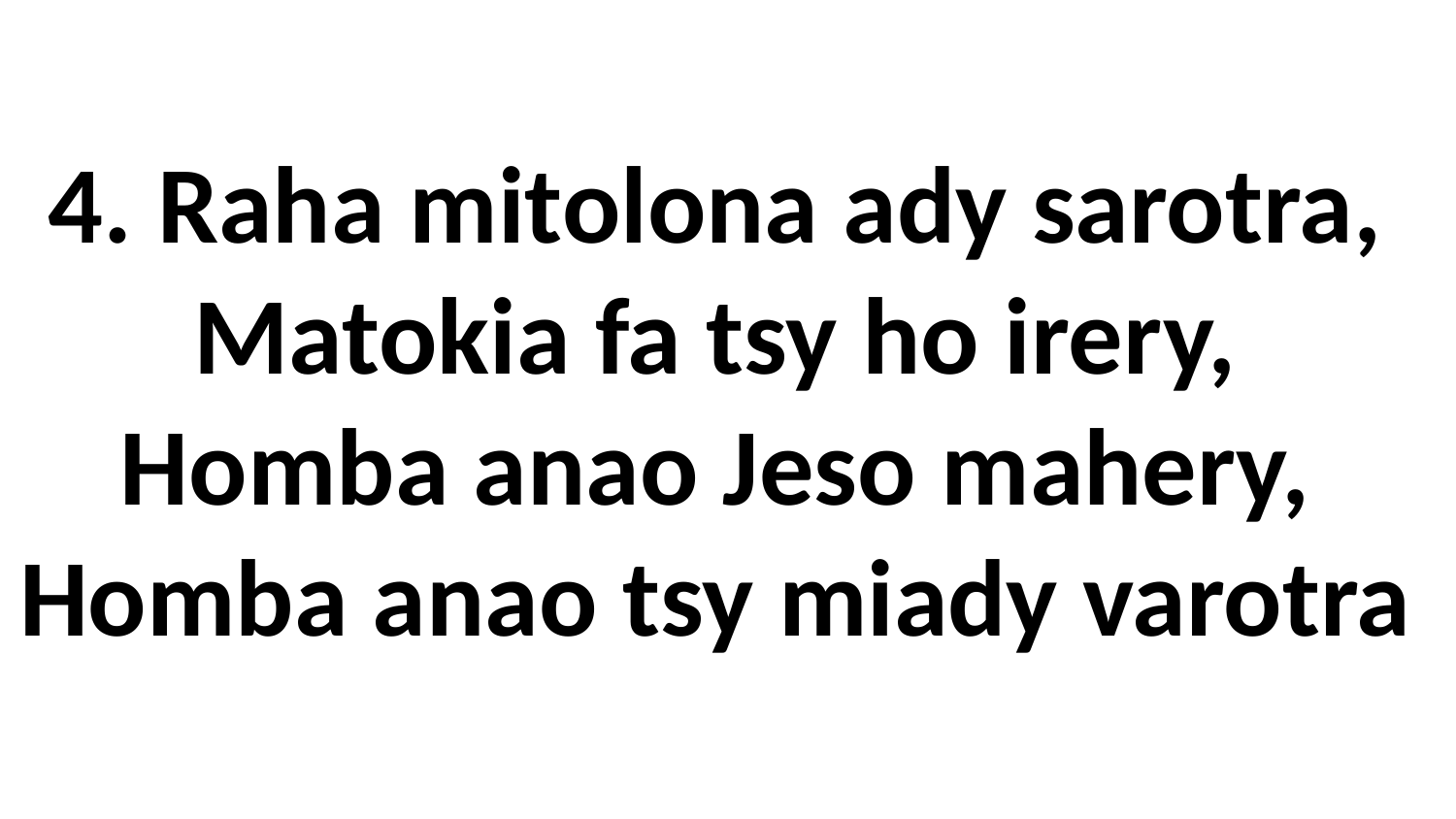

4. Raha mitolona ady sarotra,
Matokia fa tsy ho irery,
Homba anao Jeso mahery,
Homba anao tsy miady varotra